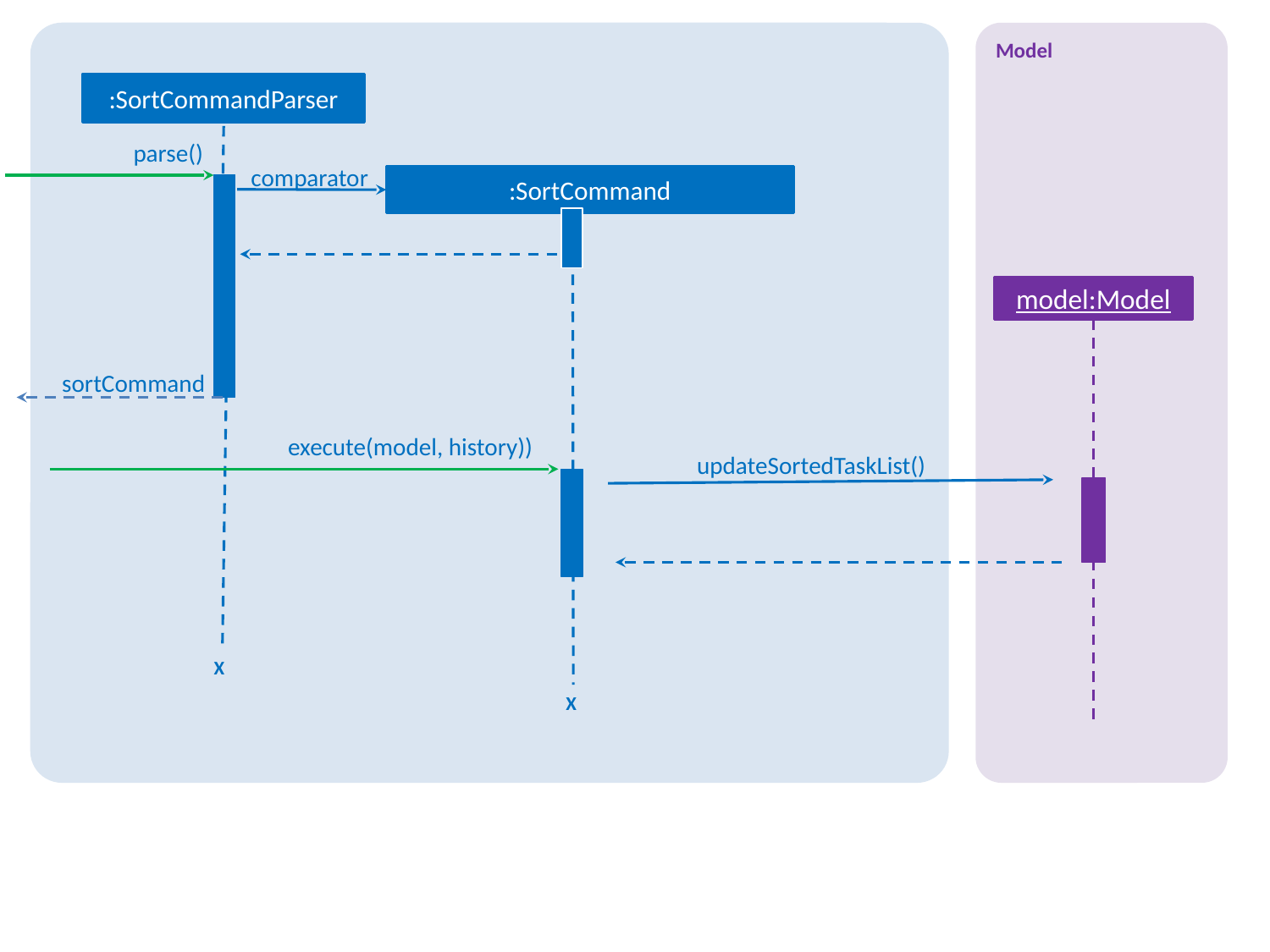

Model
:SortCommandParser
parse()
comparator
:SortCommand

model:Model
sortCommand
execute(model, history))
updateSortedTaskList()

X
X